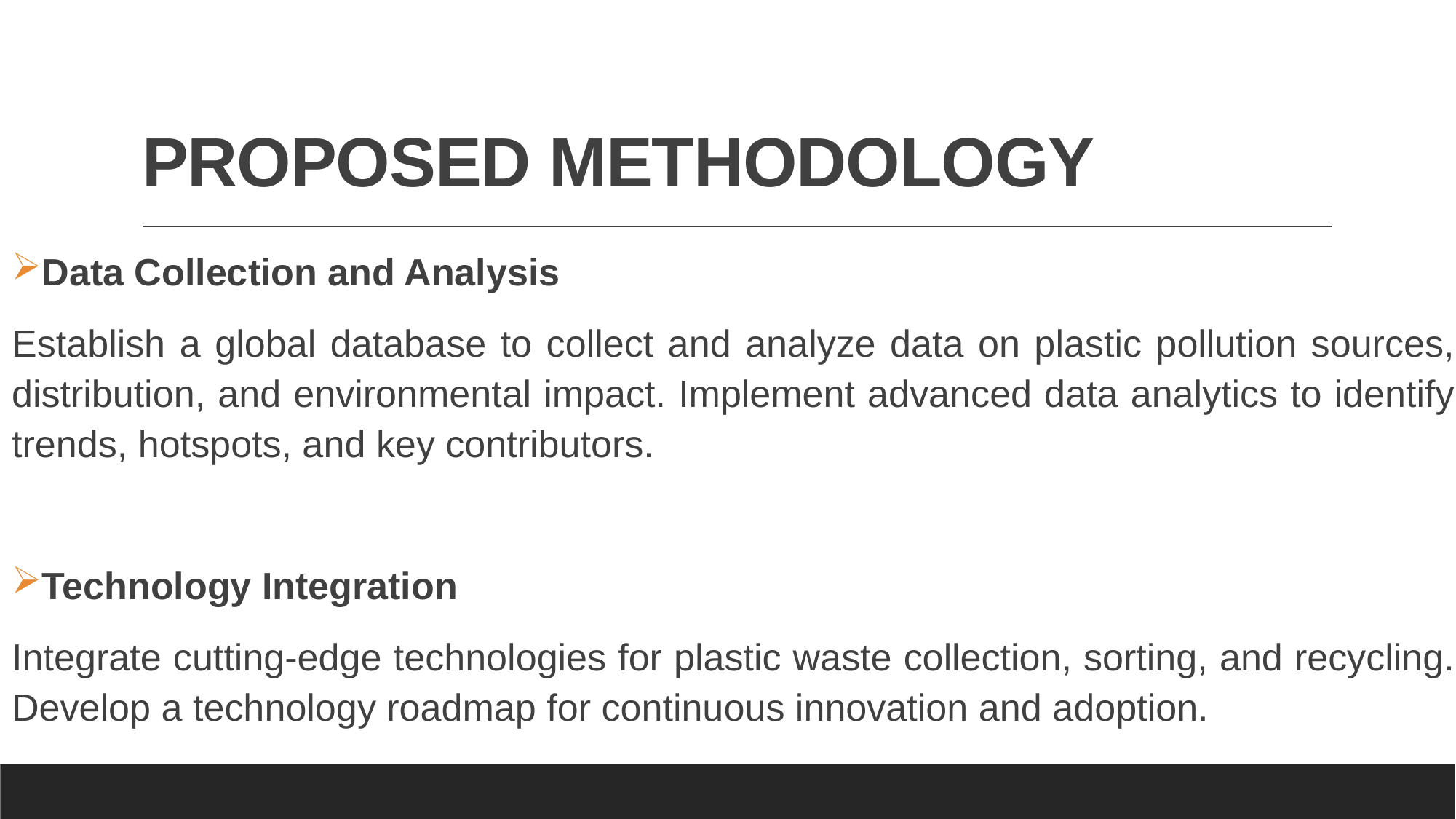

# PROPOSED METHODOLOGY
Data Collection and Analysis
Establish a global database to collect and analyze data on plastic pollution sources, distribution, and environmental impact. Implement advanced data analytics to identify trends, hotspots, and key contributors.

Technology Integration
Integrate cutting-edge technologies for plastic waste collection, sorting, and recycling. Develop a technology roadmap for continuous innovation and adoption.